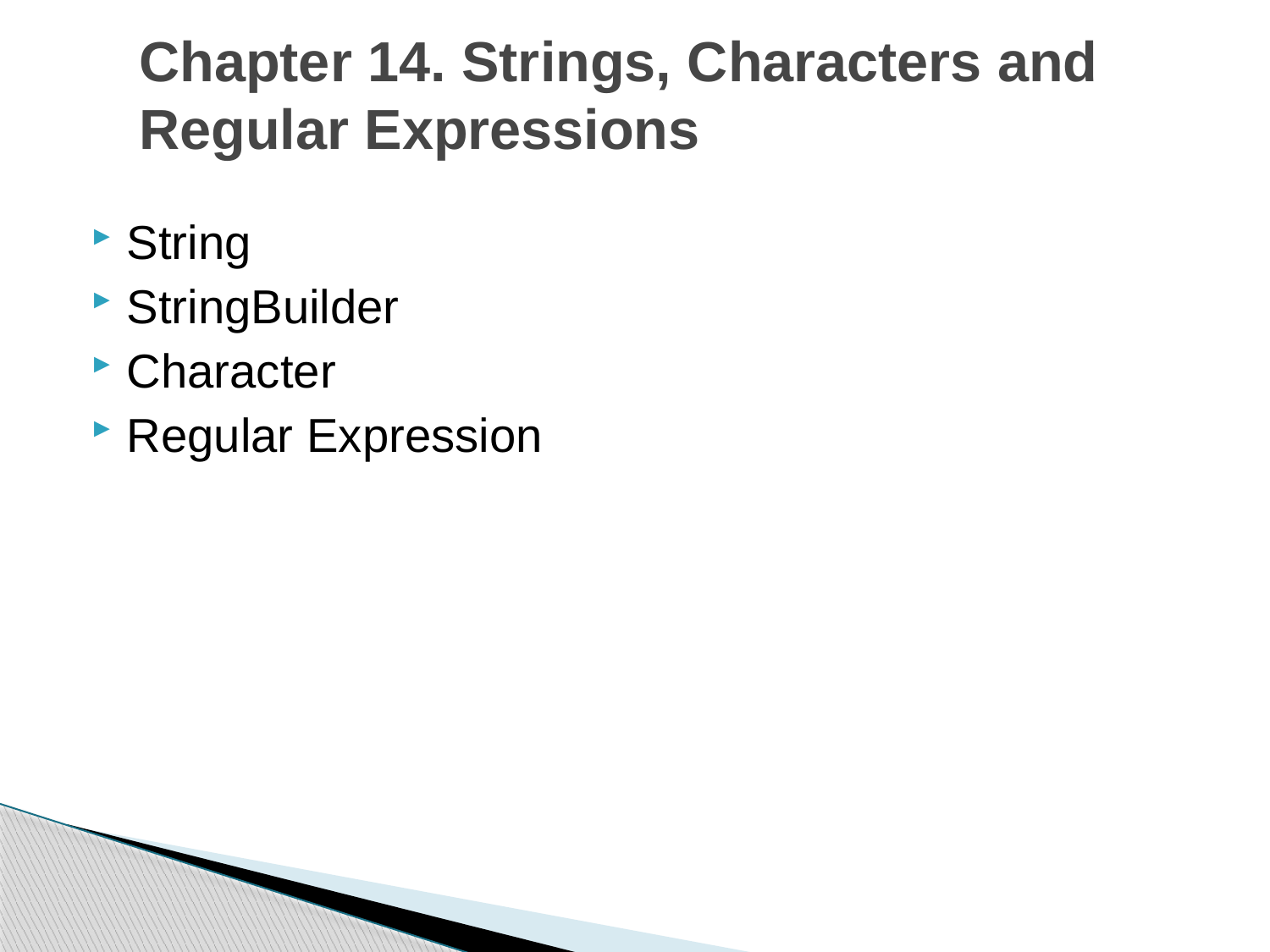

# Chapter 14. Strings, Characters and Regular Expressions
String
StringBuilder
Character
Regular Expression